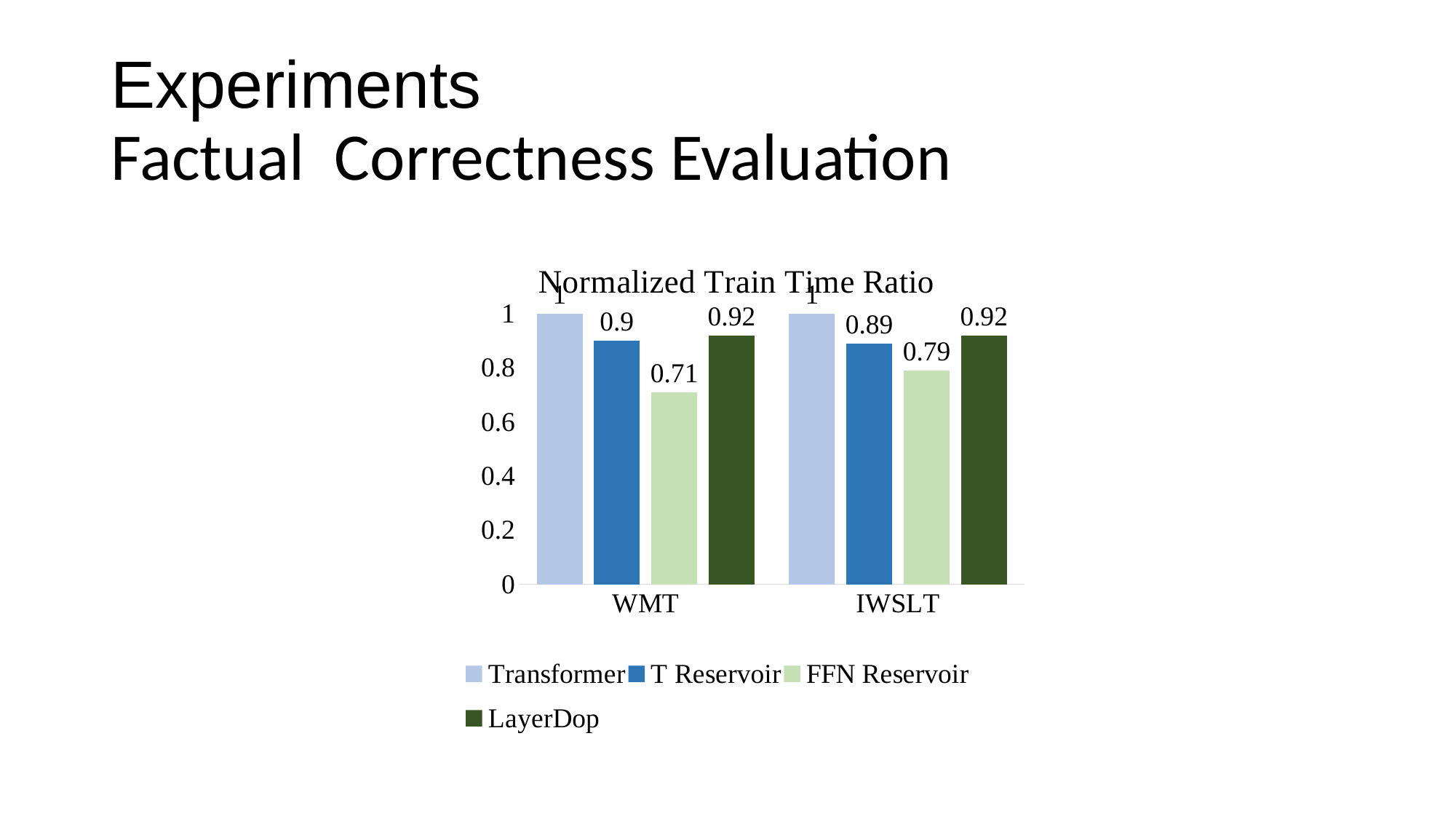

# Experiments Factual  Correctness Evaluation

### Chart: Normalized Train Time Ratio

| Category | Transformer | T Reservoir | FFN Reservoir | LayerDop |
|---|---|---|---|---|
| WMT | 1.0 | 0.9 | 0.71 | 0.92 |
| IWSLT | 1.0 | 0.89 | 0.79 | 0.92 |